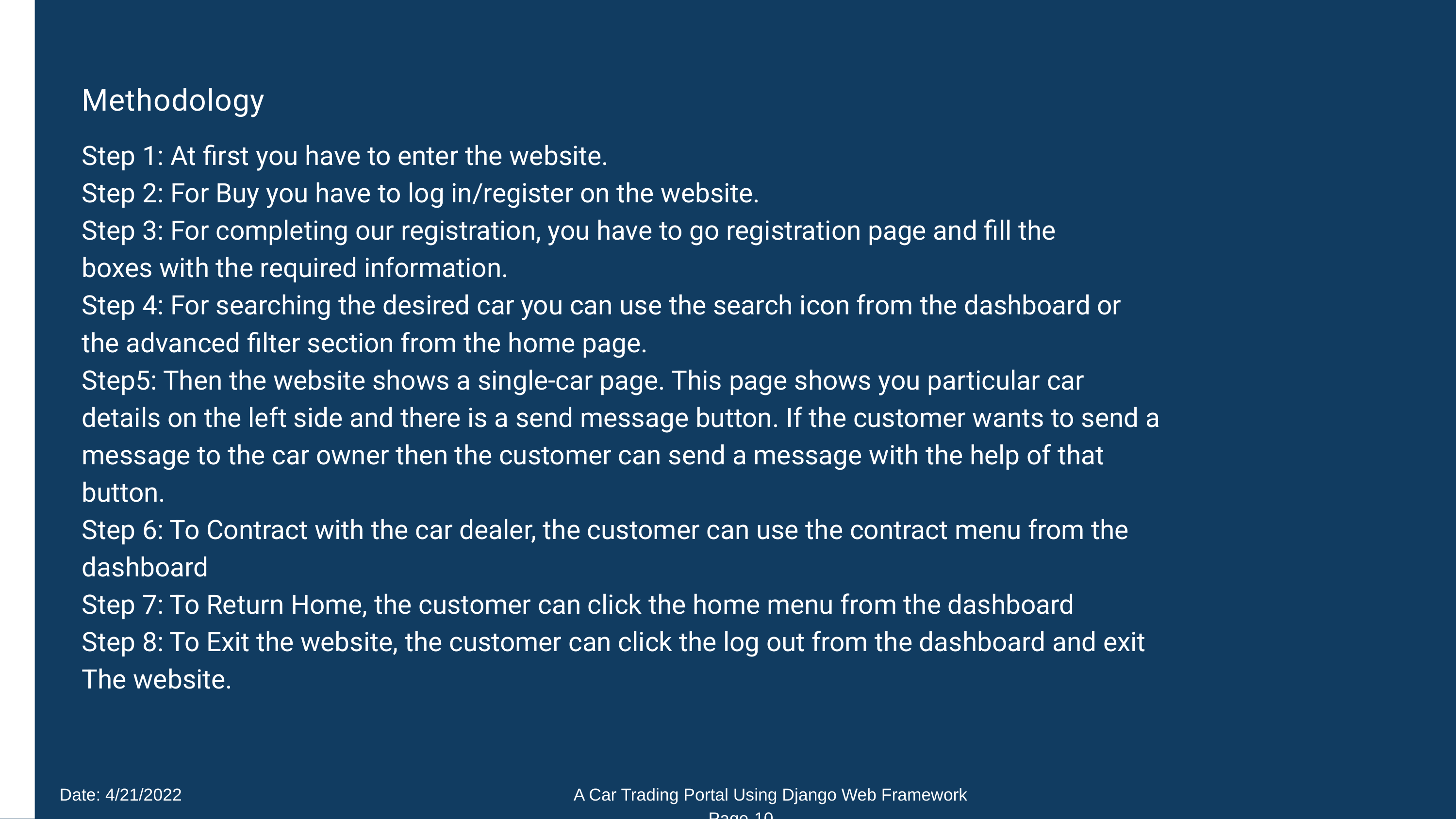

Methodology
Step 1: At first you have to enter the website.
Step 2: For Buy you have to log in/register on the website.
Step 3: For completing our registration, you have to go registration page and fill the
boxes with the required information.
Step 4: For searching the desired car you can use the search icon from the dashboard or
the advanced filter section from the home page.
Step5: Then the website shows a single-car page. This page shows you particular car
details on the left side and there is a send message button. If the customer wants to send a
message to the car owner then the customer can send a message with the help of that
button.
Step 6: To Contract with the car dealer, the customer can use the contract menu from the
dashboard
Step 7: To Return Home, the customer can click the home menu from the dashboard
Step 8: To Exit the website, the customer can click the log out from the dashboard and exit
The website.
Date: 4/21/2022                                                                                   A Car Trading Portal Using Django Web Framework                                                                                                 Page-10